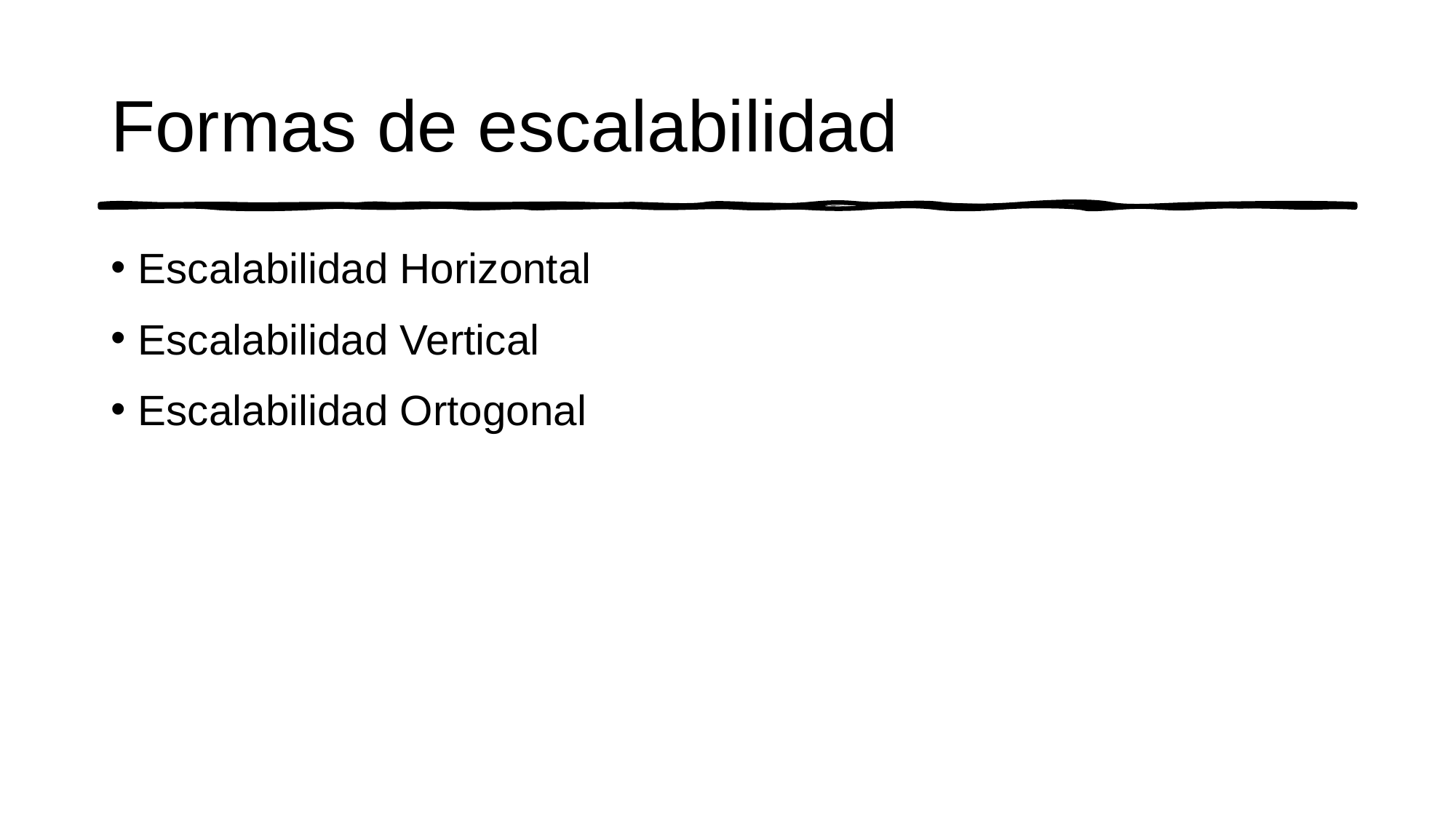

# Formas de escalabilidad
Escalabilidad Horizontal
Escalabilidad Vertical
Escalabilidad Ortogonal